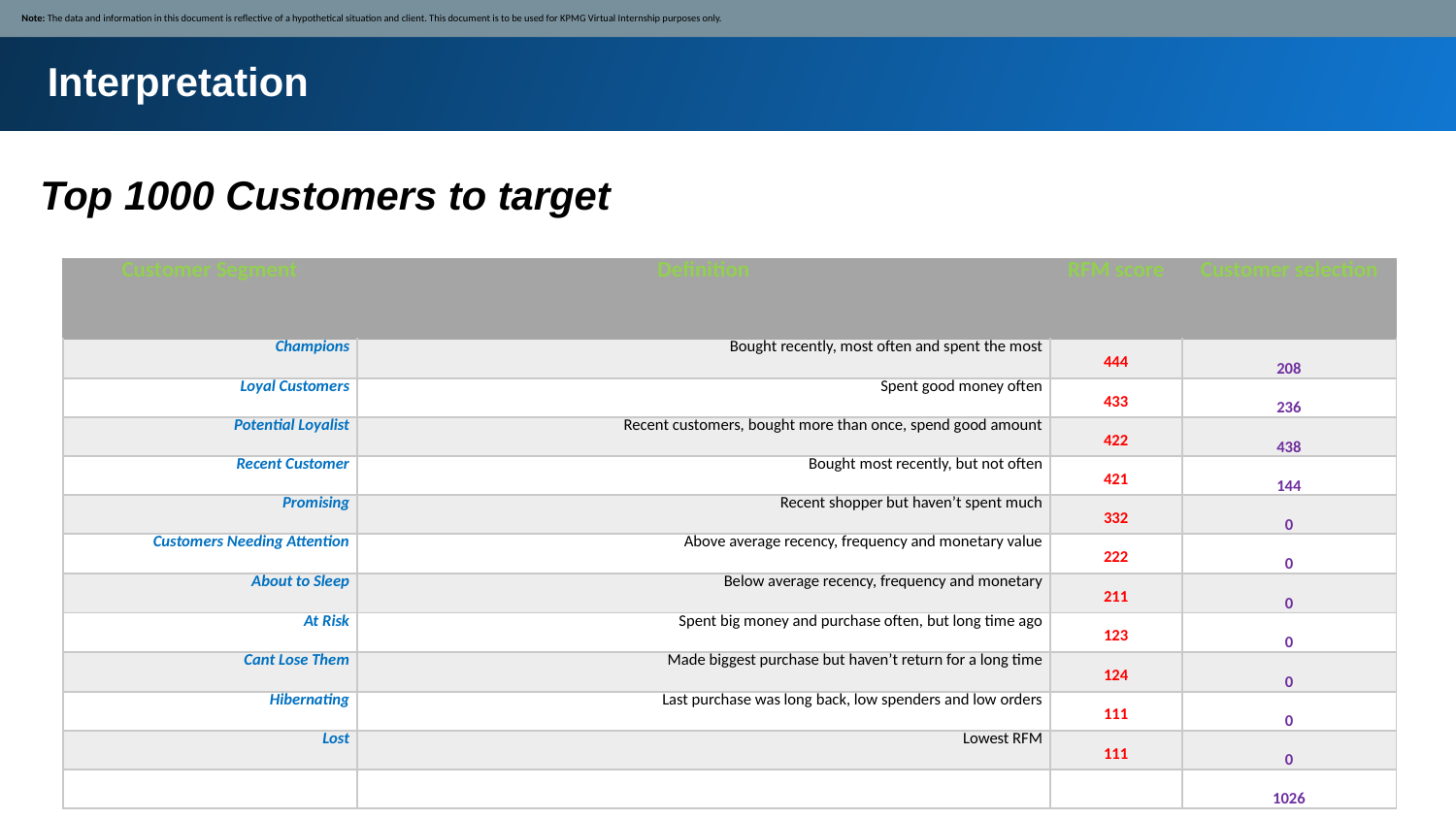

Note: The data and information in this document is reflective of a hypothetical situation and client. This document is to be used for KPMG Virtual Internship purposes only.
Interpretation
Top 1000 Customers to target
| Customer Segment | Definition | RFM score | Customer selection |
| --- | --- | --- | --- |
| Champions | Bought recently, most often and spent the most | 444 | 208 |
| Loyal Customers | Spent good money often | 433 | 236 |
| Potential Loyalist | Recent customers, bought more than once, spend good amount | 422 | 438 |
| Recent Customer | Bought most recently, but not often | 421 | 144 |
| Promising | Recent shopper but haven’t spent much | 332 | 0 |
| Customers Needing Attention | Above average recency, frequency and monetary value | 222 | 0 |
| About to Sleep | Below average recency, frequency and monetary | 211 | 0 |
| At Risk | Spent big money and purchase often, but long time ago | 123 | 0 |
| Cant Lose Them | Made biggest purchase but haven’t return for a long time | 124 | 0 |
| Hibernating | Last purchase was long back, low spenders and low orders | 111 | 0 |
| Lost | Lowest RFM | 111 | 0 |
|  |  |  | 1026 |